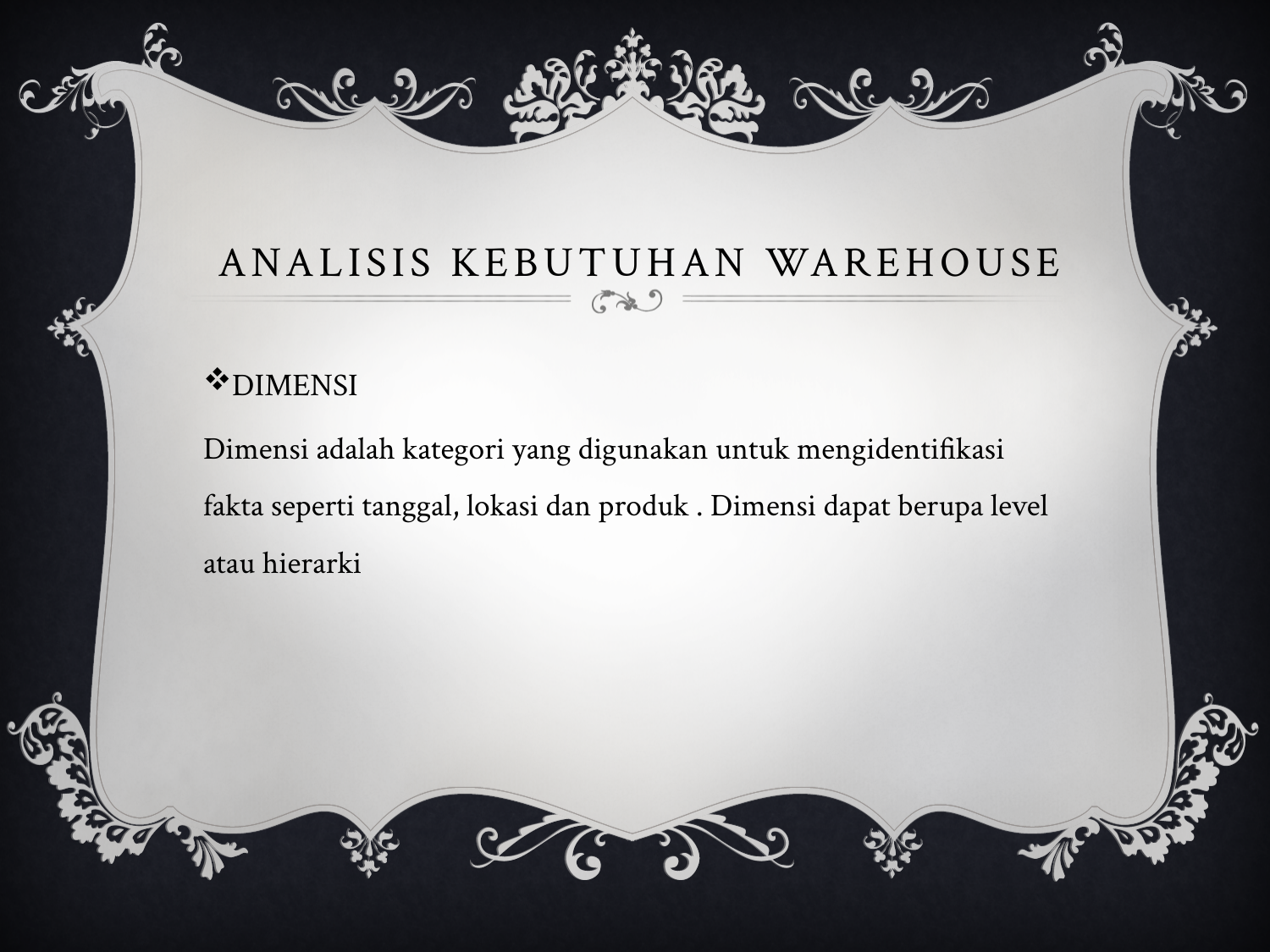

# Analisis KEBUTUHAN WAREHOUSE
DIMENSI
Dimensi adalah kategori yang digunakan untuk mengidentifikasi fakta seperti tanggal, lokasi dan produk . Dimensi dapat berupa level atau hierarki